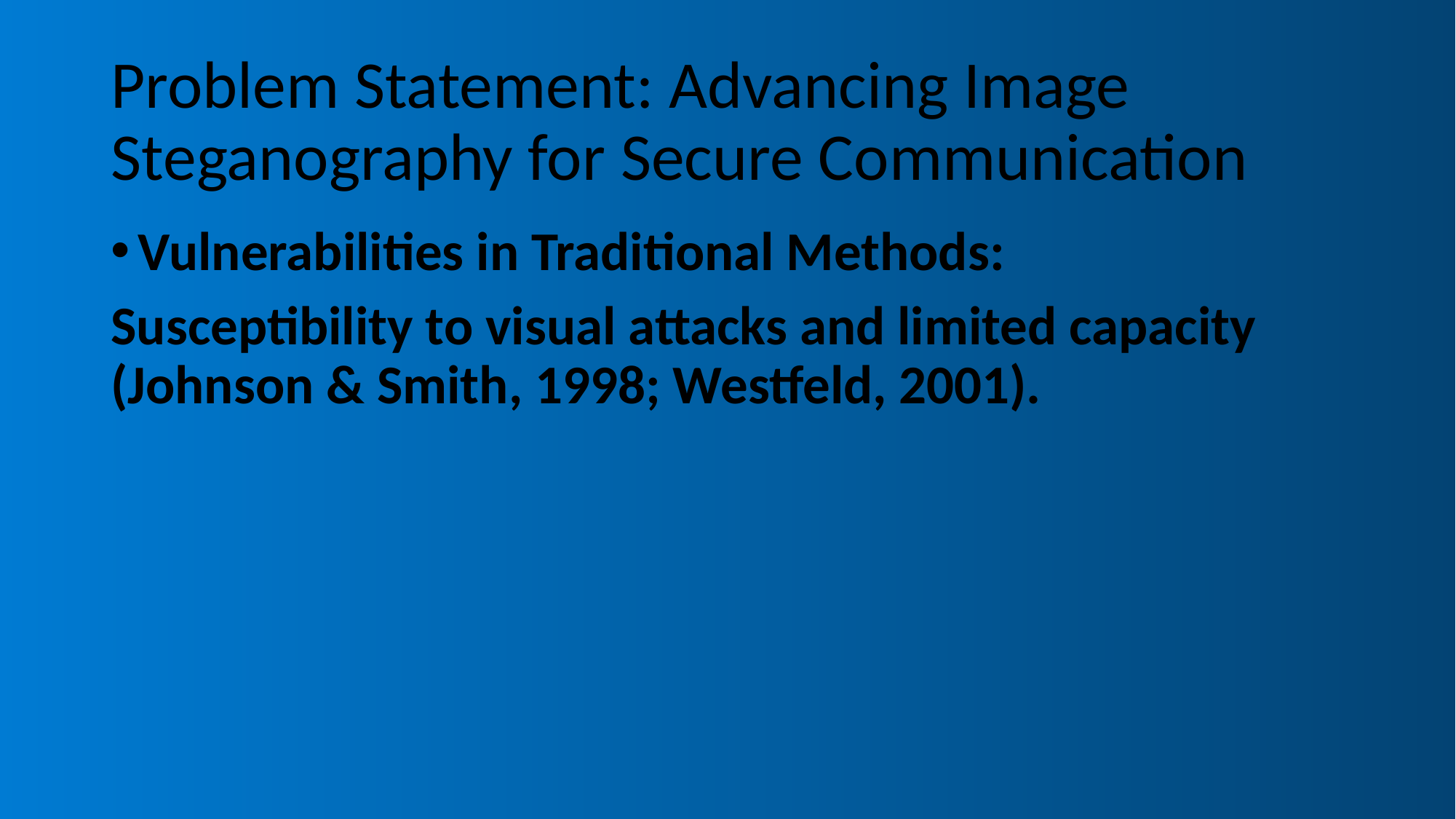

# Problem Statement: Advancing Image Steganography for Secure Communication
Vulnerabilities in Traditional Methods:
Susceptibility to visual attacks and limited capacity (Johnson & Smith, 1998; Westfeld, 2001).